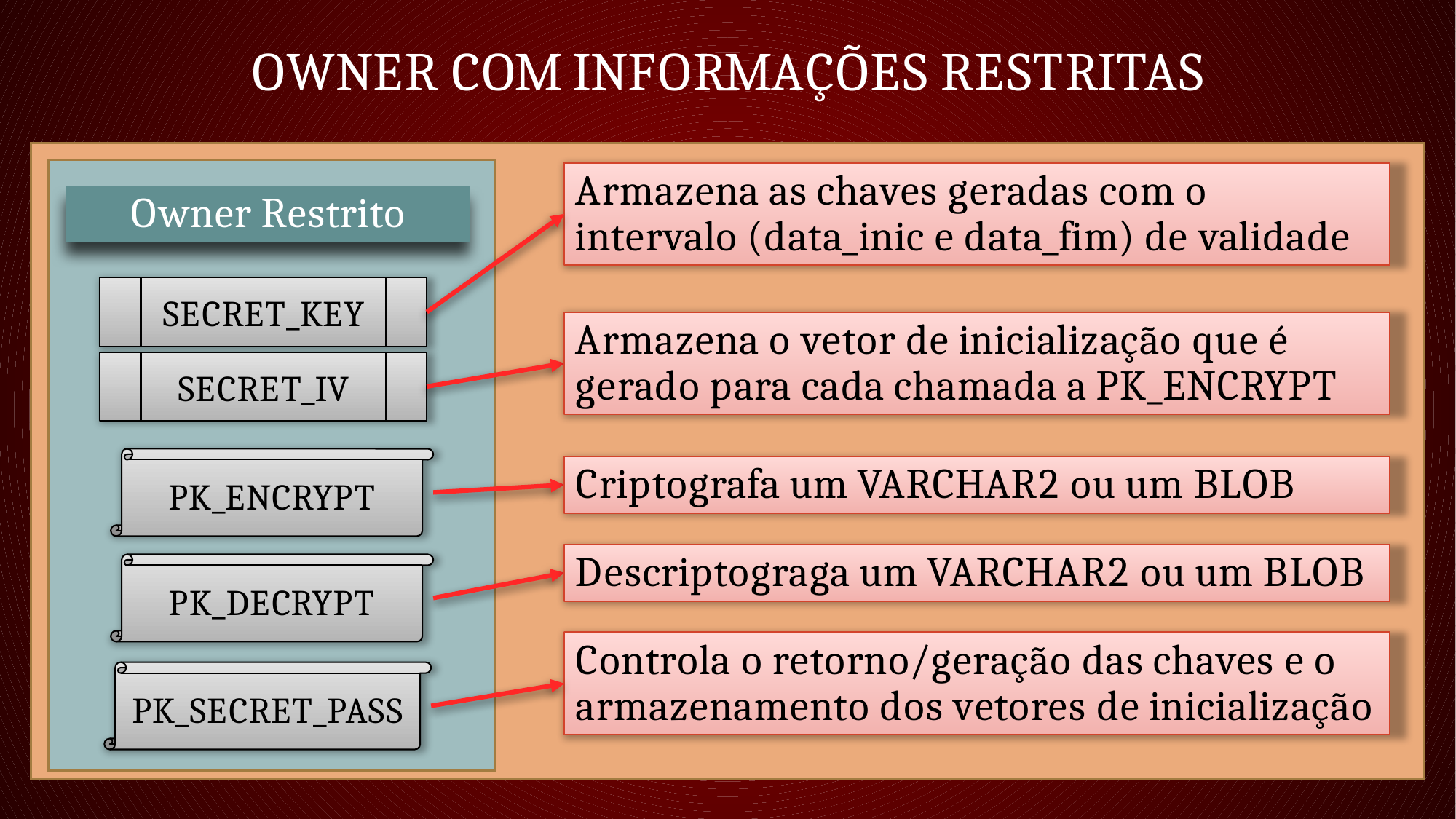

# Owner com informações Restritas

Armazena as chaves geradas com o intervalo (data_inic e data_fim) de validade
Owner Restrito
SECRET_KEY
Armazena o vetor de inicialização que é gerado para cada chamada a PK_ENCRYPT
SECRET_IV
PK_ENCRYPT
Criptografa um VARCHAR2 ou um BLOB
Descriptograga um VARCHAR2 ou um BLOB
PK_DECRYPT
Controla o retorno/geração das chaves e o armazenamento dos vetores de inicialização
PK_SECRET_PASS